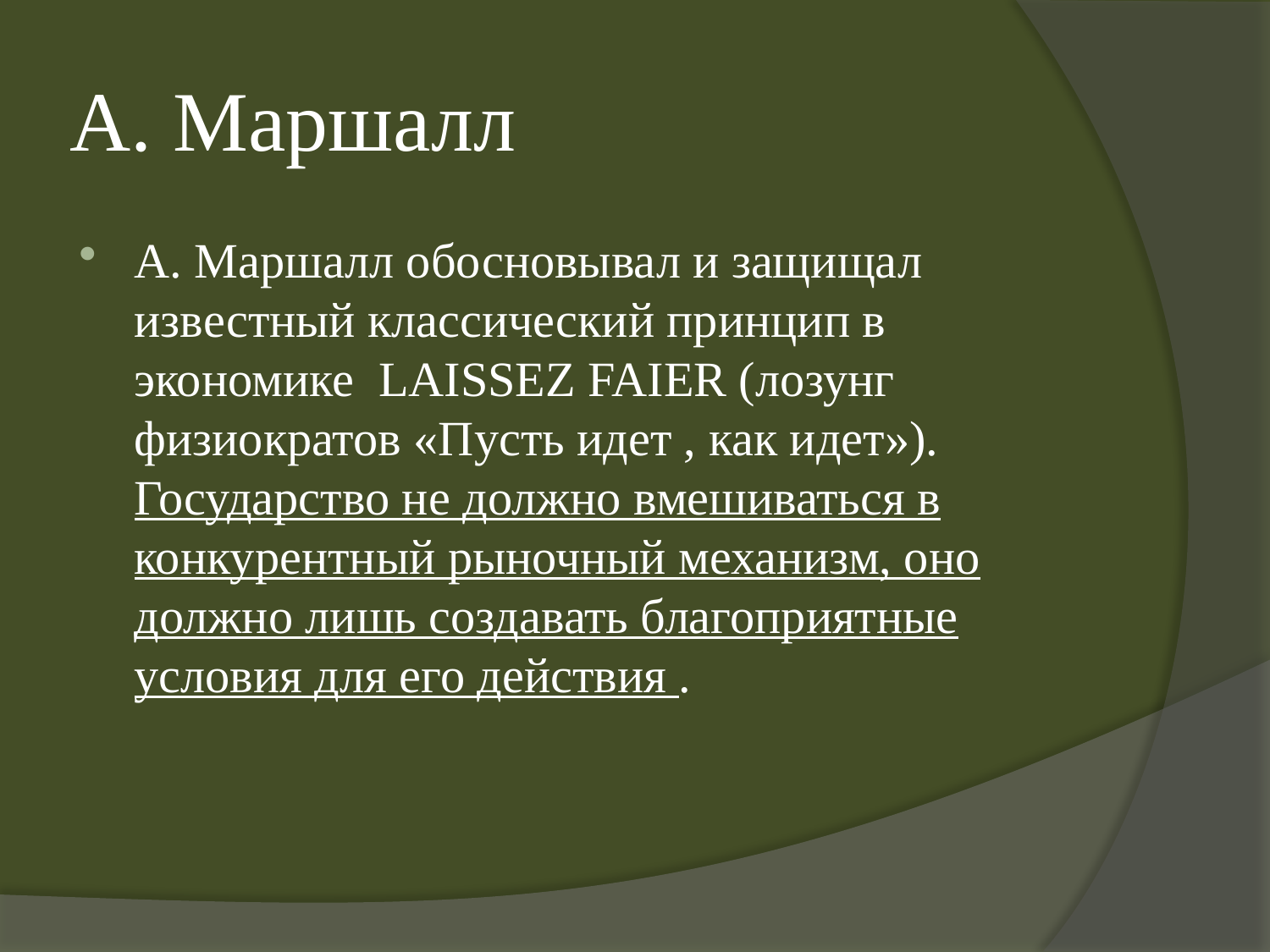

# А. Маршалл
А. Маршалл обосновывал и защищал  известный классический принцип в экономике  LAISSEZ FAIER (лозунг физиократов «Пусть идет , как идет»). Государство не должно вмешиваться в конкурентный рыночный механизм, оно должно лишь создавать благоприятные условия для его действия .